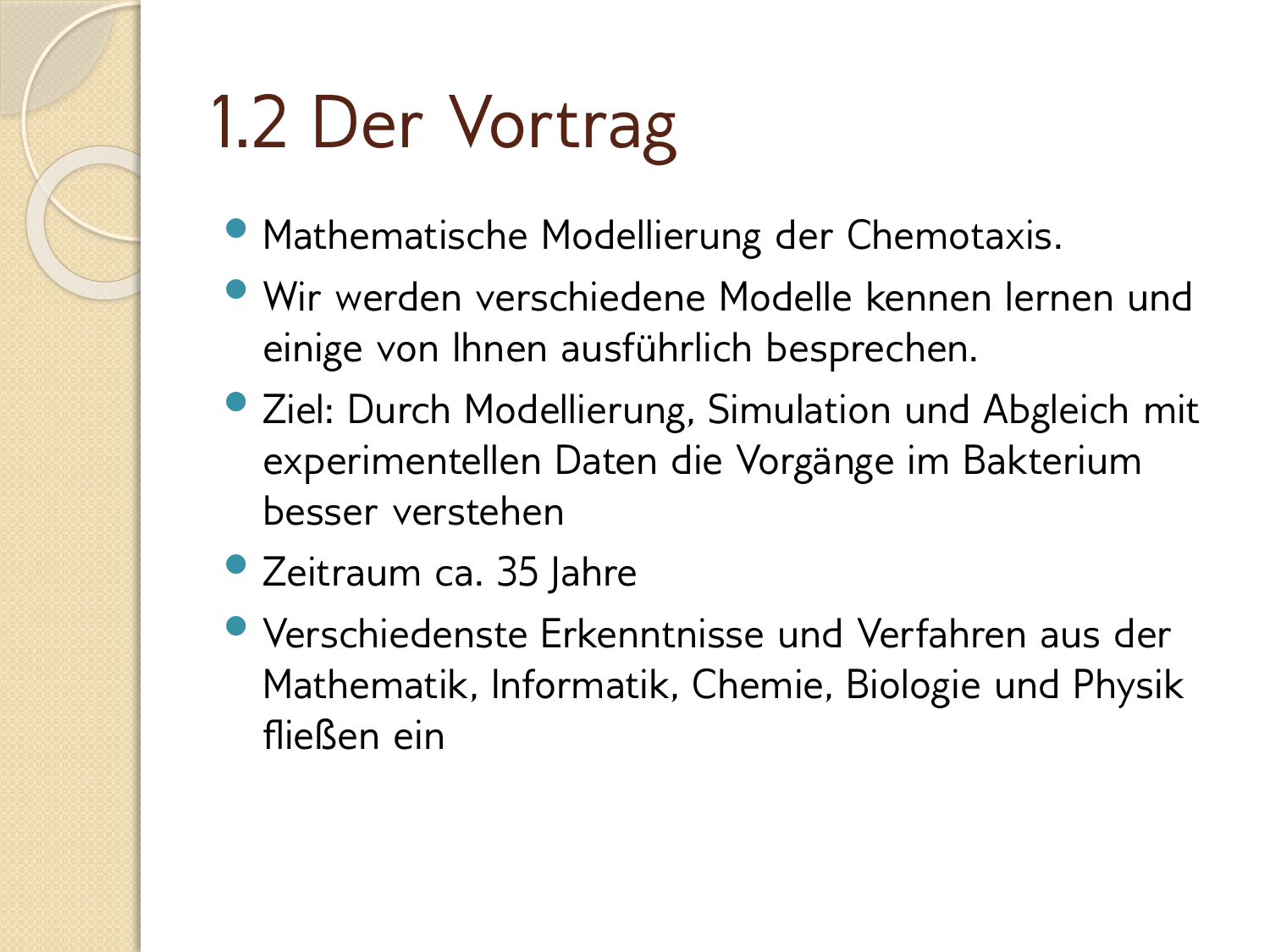

1.2 Der Vortrag
Mathematische Modellierung der Chemotaxis.
Wir werden verschiedene Modelle kennen lernen und einige von Ihnen ausführlich besprechen.
Ziel: Durch Modellierung, Simulation und Abgleich mit experimentellen Daten die Vorgänge im Bakterium besser verstehen
Zeitraum ca. 35 Jahre
Verschiedenste Erkenntnisse und Verfahren aus der Mathematik, Informatik, Chemie, Biologie und Physik fließen ein